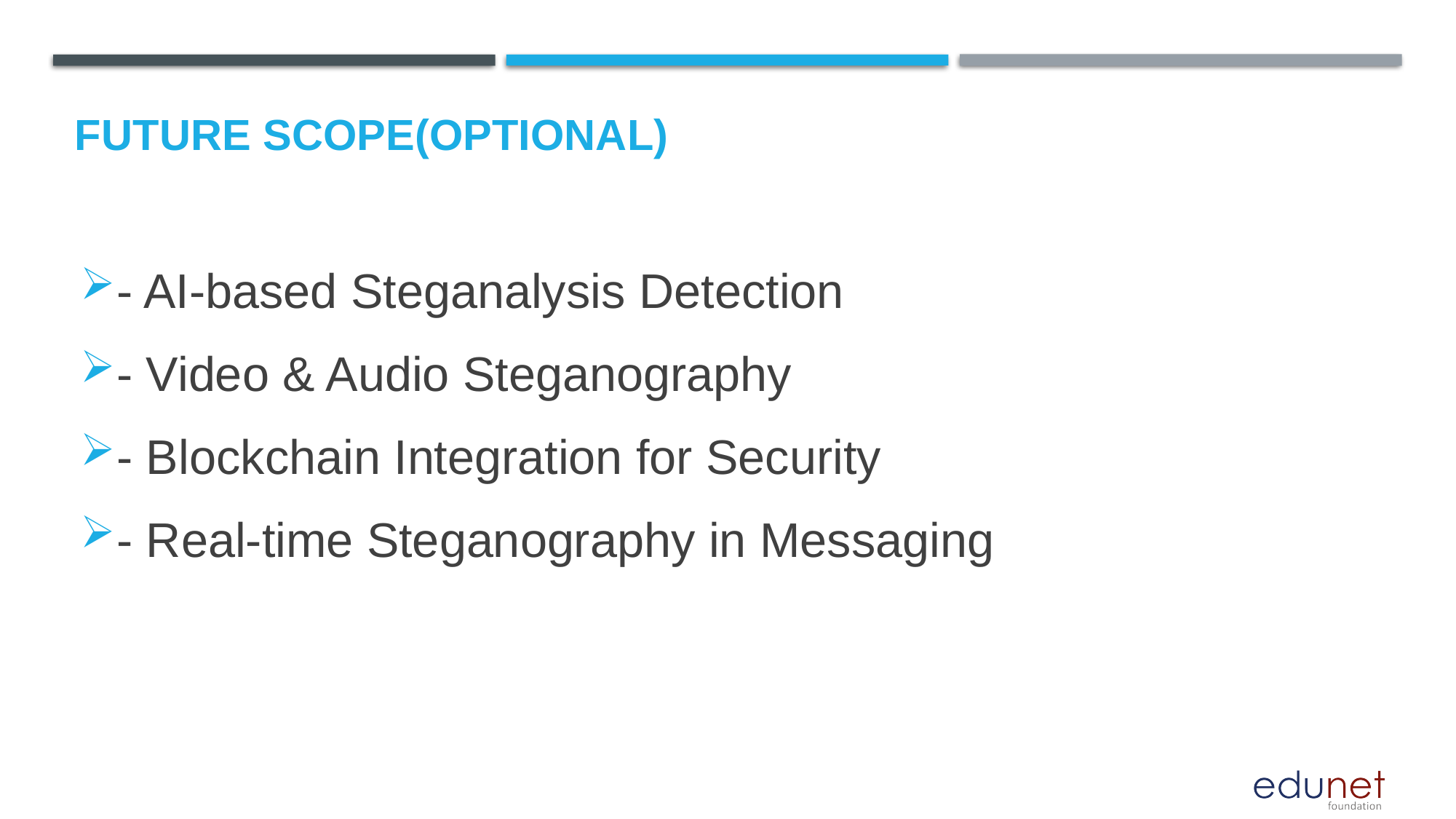

Future scope(optional)
- AI-based Steganalysis Detection
- Video & Audio Steganography
- Blockchain Integration for Security
- Real-time Steganography in Messaging